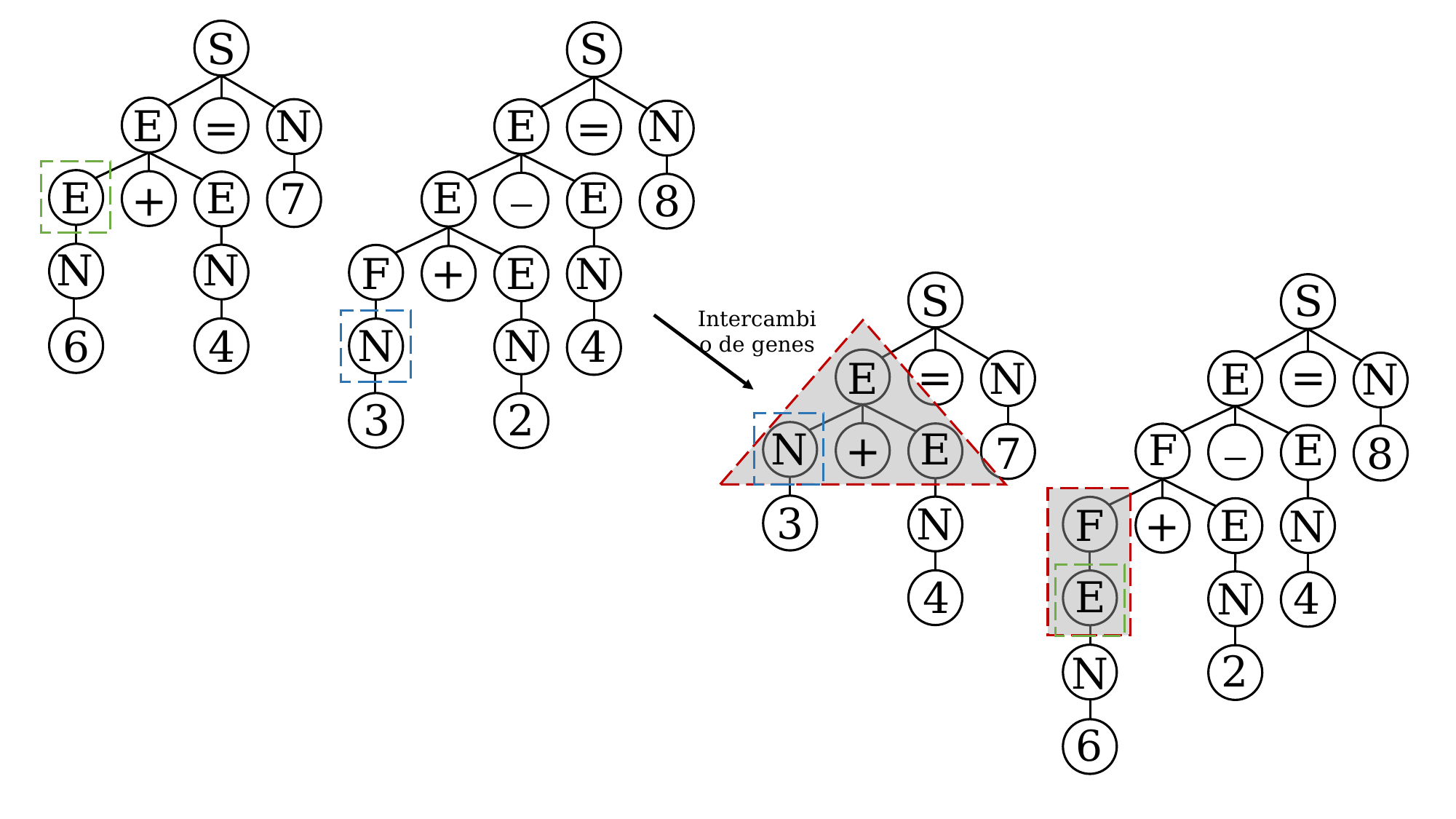

S
S

N
=
E
N
E
=
_

E
E
E
E
7
+
8
N
N
+
F
E
N
S
S

Intercambio de genes

N
N
6
4
4

=
=
N
E
N
E
3
2
_

+
N
E
F
E
8
7

3
N
+
F
E
N

E
4
4
N
2
N
6